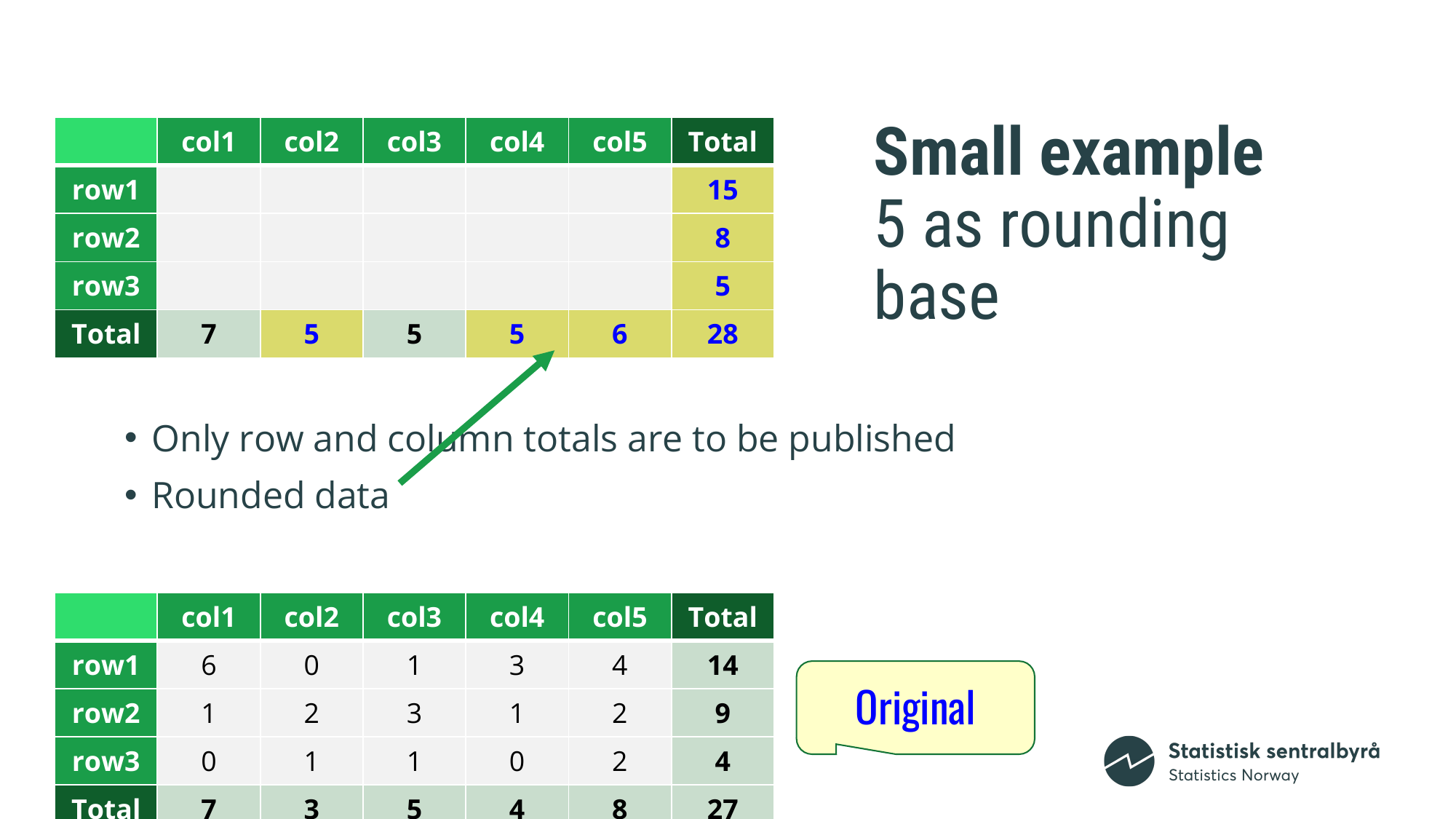

# Small example 5 as rounding base
|  | col1 | col2 | col3 | col4 | col5 | Total |
| --- | --- | --- | --- | --- | --- | --- |
| row1 | 6 | 0 | 1 | 3 | 4 | 15 |
| row2 | 1 | 2 | 3 | 1 | 2 | 8 |
| row3 | 0 | 1 | 1 | 0 | 2 | 5 |
| Total | 7 | 5 | 5 | 5 | 6 | 28 |
Only row and column totals are to be published
Rounded data
|  | col1 | col2 | col3 | col4 | col5 | Total |
| --- | --- | --- | --- | --- | --- | --- |
| row1 | 6 | 0 | 1 | 3 | 4 | 14 |
| row2 | 1 | 2 | 3 | 1 | 2 | 9 |
| row3 | 0 | 1 | 1 | 0 | 2 | 4 |
| Total | 7 | 3 | 5 | 4 | 8 | 27 |
Original